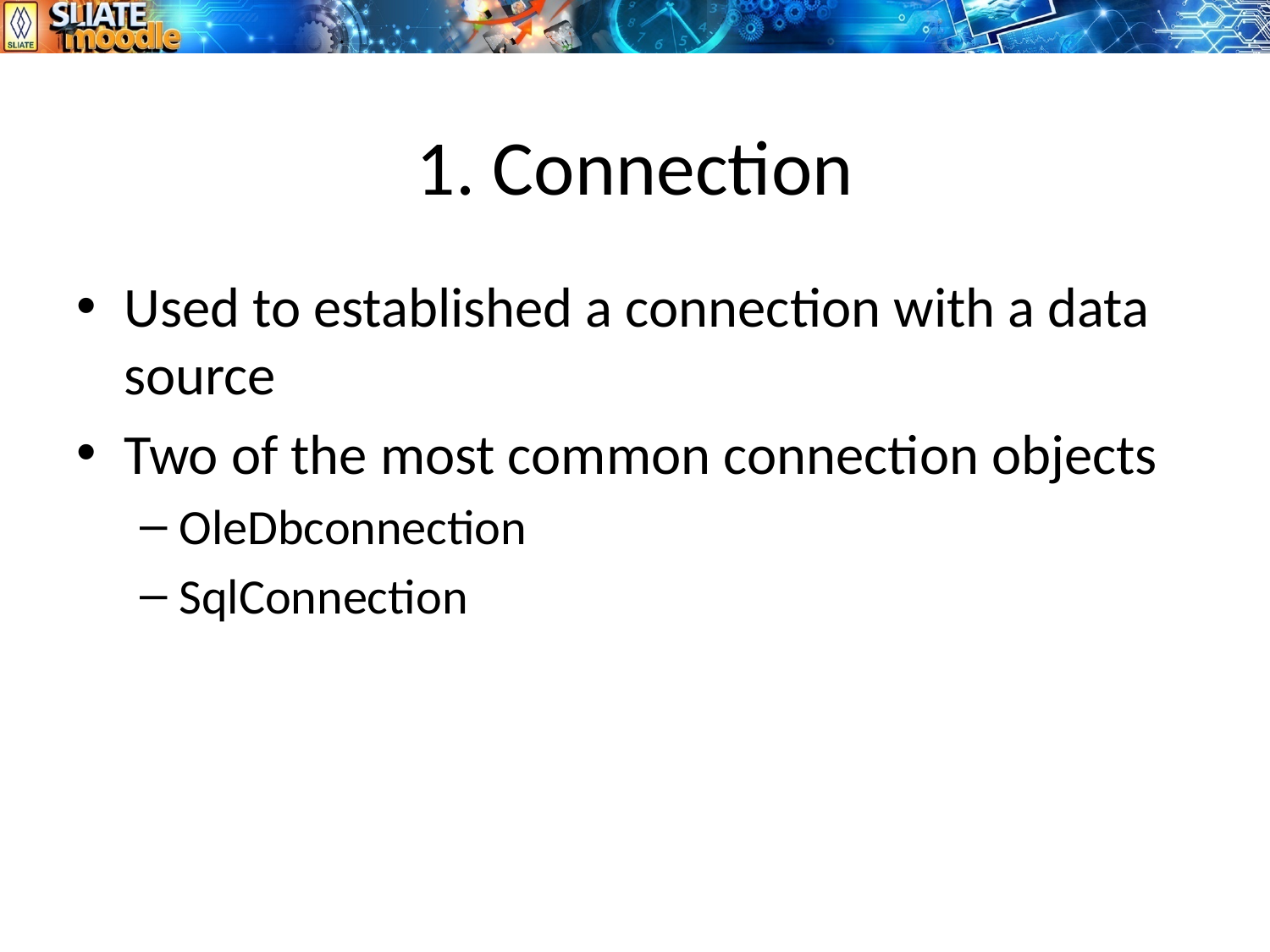

# 1. Connection
Used to established a connection with a data source
Two of the most common connection objects
OleDbconnection
SqlConnection